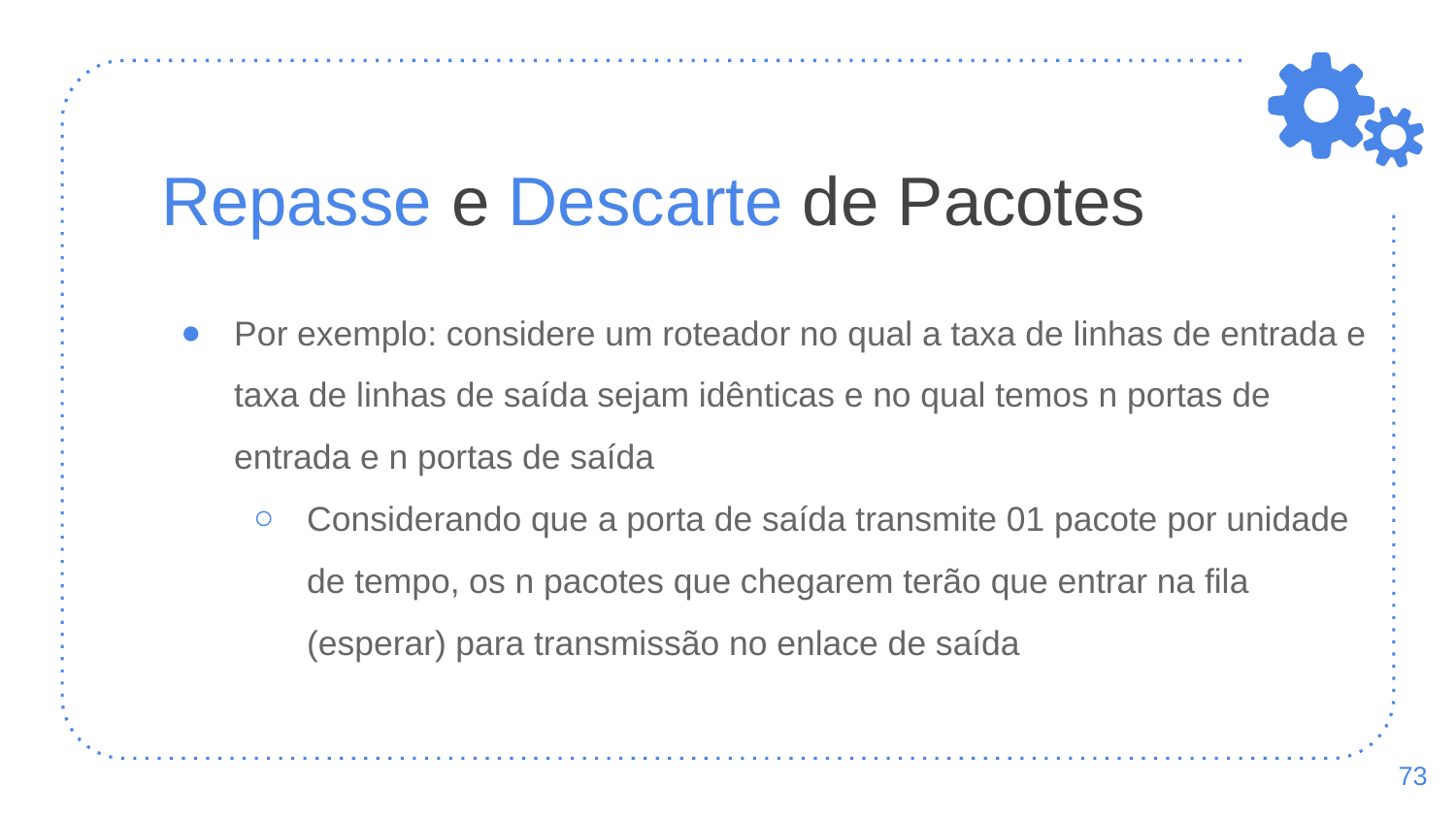

# Repasse e Descarte de Pacotes
Por exemplo: considere um roteador no qual a taxa de linhas de entrada e taxa de linhas de saída sejam idênticas e no qual temos n portas de entrada e n portas de saída
Considerando que a porta de saída transmite 01 pacote por unidade de tempo, os n pacotes que chegarem terão que entrar na fila (esperar) para transmissão no enlace de saída
73